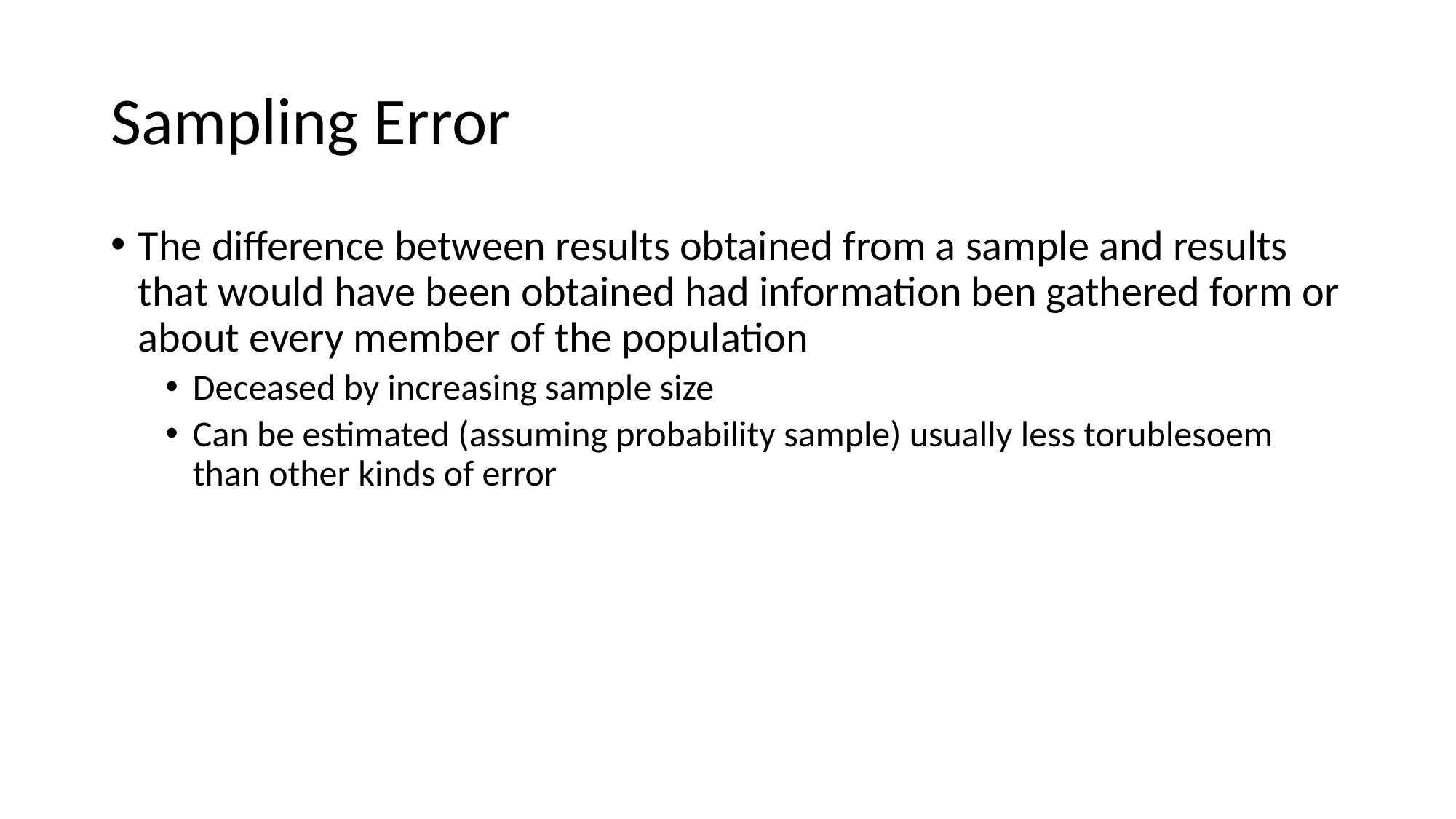

# Sampling Error
The difference between results obtained from a sample and results that would have been obtained had information ben gathered form or about every member of the population
Deceased by increasing sample size
Can be estimated (assuming probability sample) usually less torublesoem than other kinds of error